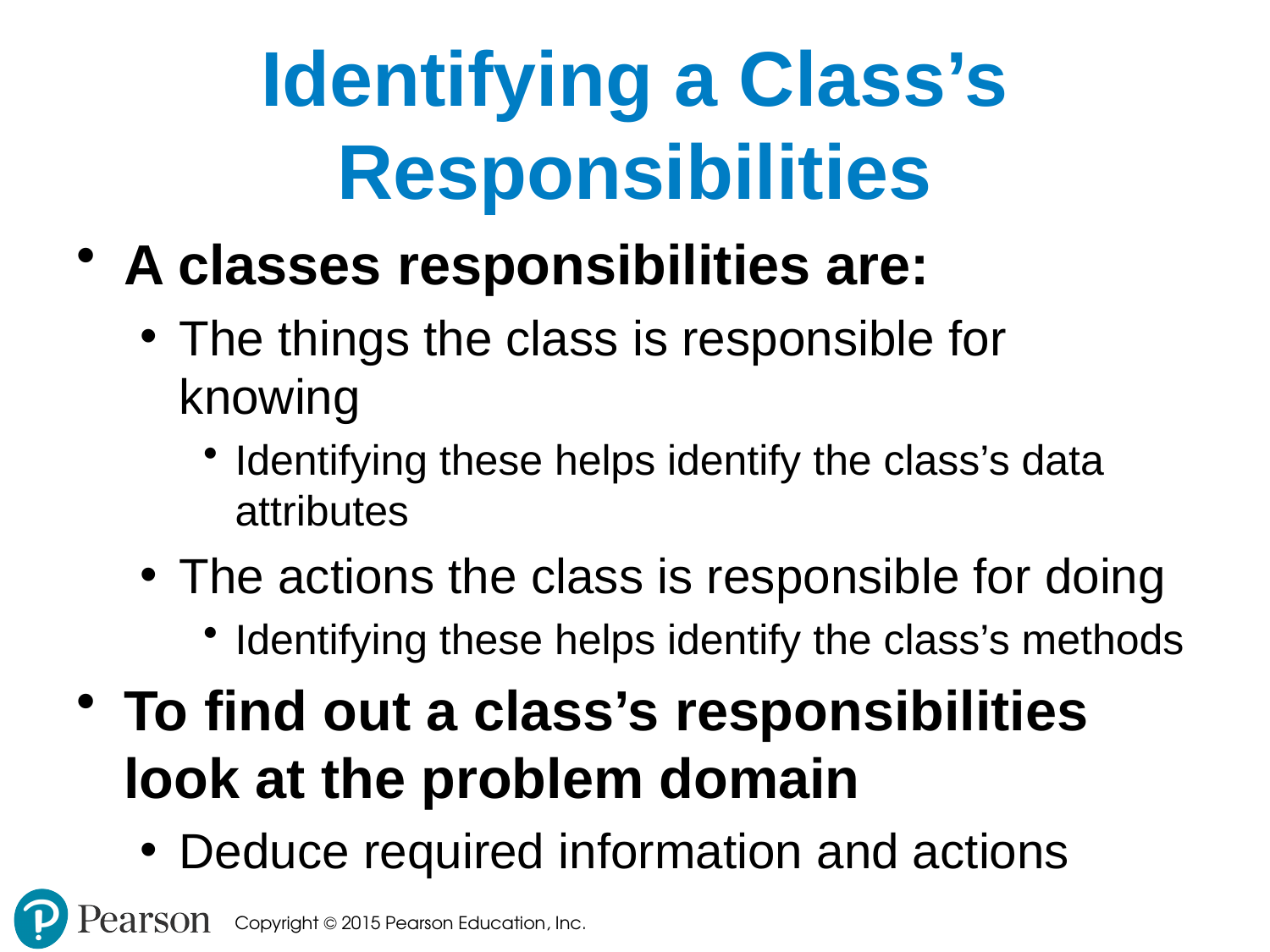

# Identifying a Class’s Responsibilities
A classes responsibilities are:
The things the class is responsible for knowing
Identifying these helps identify the class’s data attributes
The actions the class is responsible for doing
Identifying these helps identify the class’s methods
To find out a class’s responsibilities look at the problem domain
Deduce required information and actions